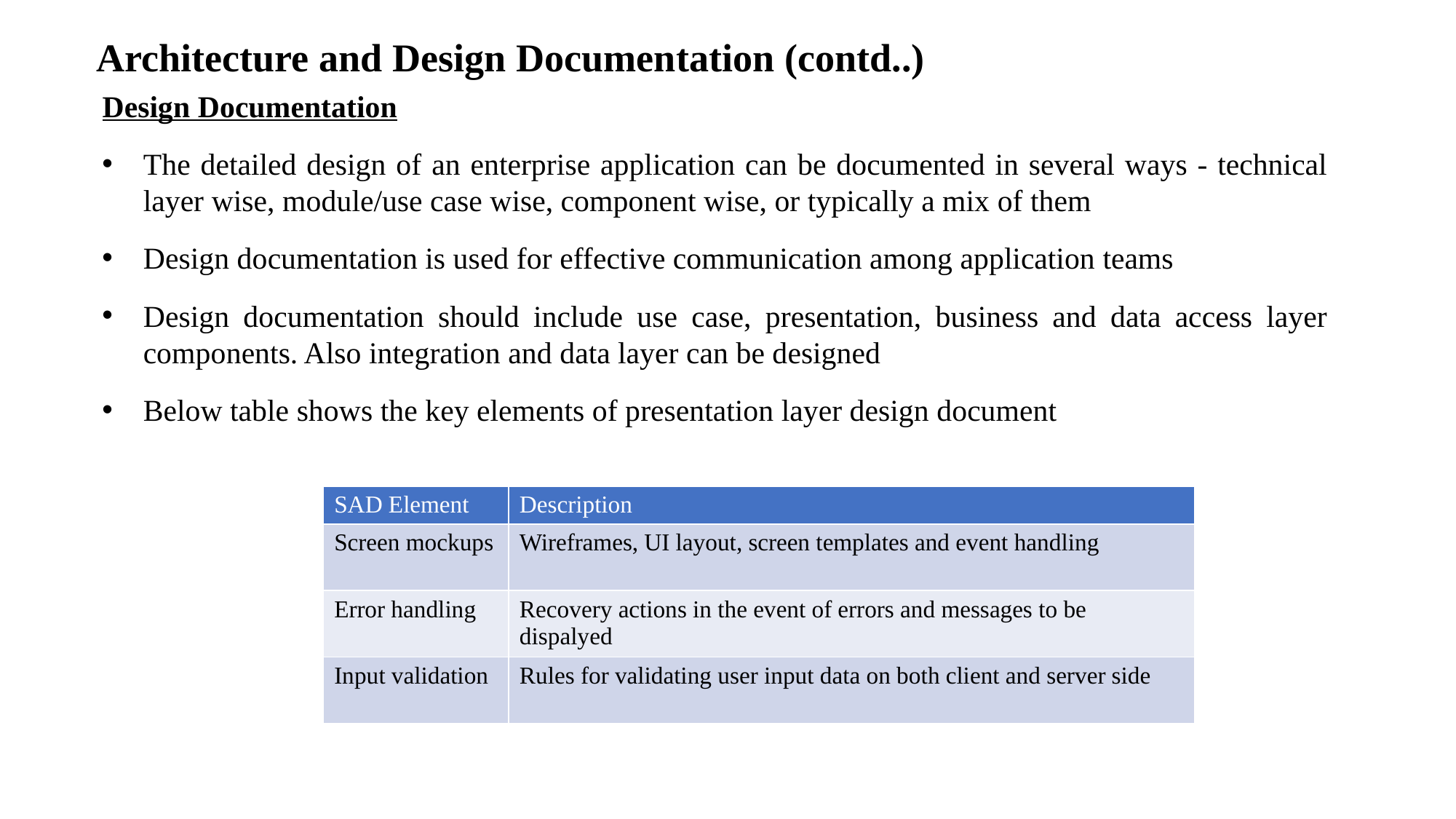

# Architecture and Design Documentation (contd..)
Design Documentation
The detailed design of an enterprise application can be documented in several ways - technical layer wise, module/use case wise, component wise, or typically a mix of them
Design documentation is used for effective communication among application teams
Design documentation should include use case, presentation, business and data access layer components. Also integration and data layer can be designed
Below table shows the key elements of presentation layer design document

| SAD Element | Description |
| --- | --- |
| Screen mockups | Wireframes, UI layout, screen templates and event handling |
| Error handling | Recovery actions in the event of errors and messages to be dispalyed |
| Input validation | Rules for validating user input data on both client and server side |